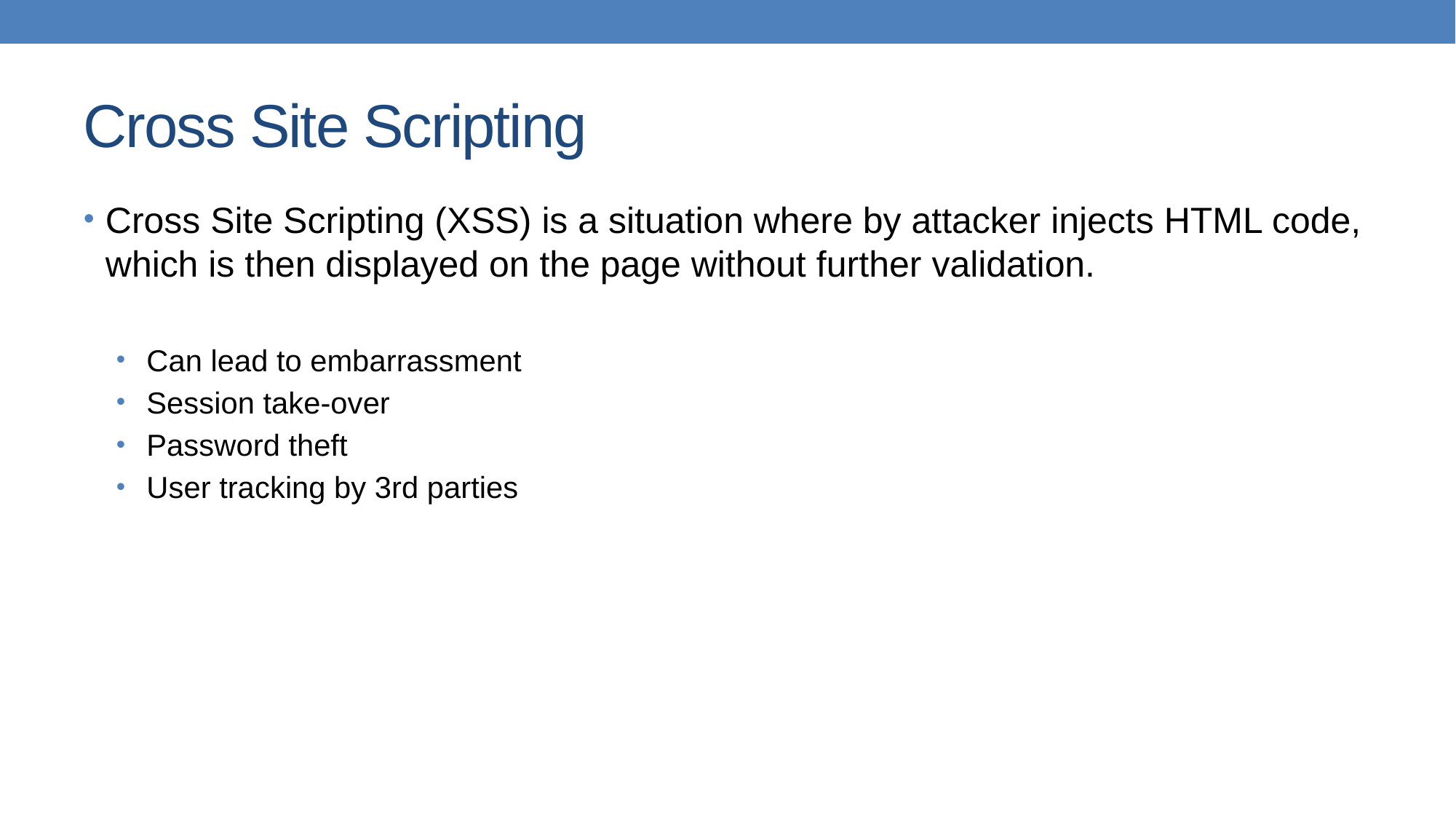

# Cross Site Scripting
Cross Site Scripting (XSS) is a situation where by attacker injects HTML code, which is then displayed on the page without further validation.

 Can lead to embarrassment
 Session take-over
 Password theft
 User tracking by 3rd parties